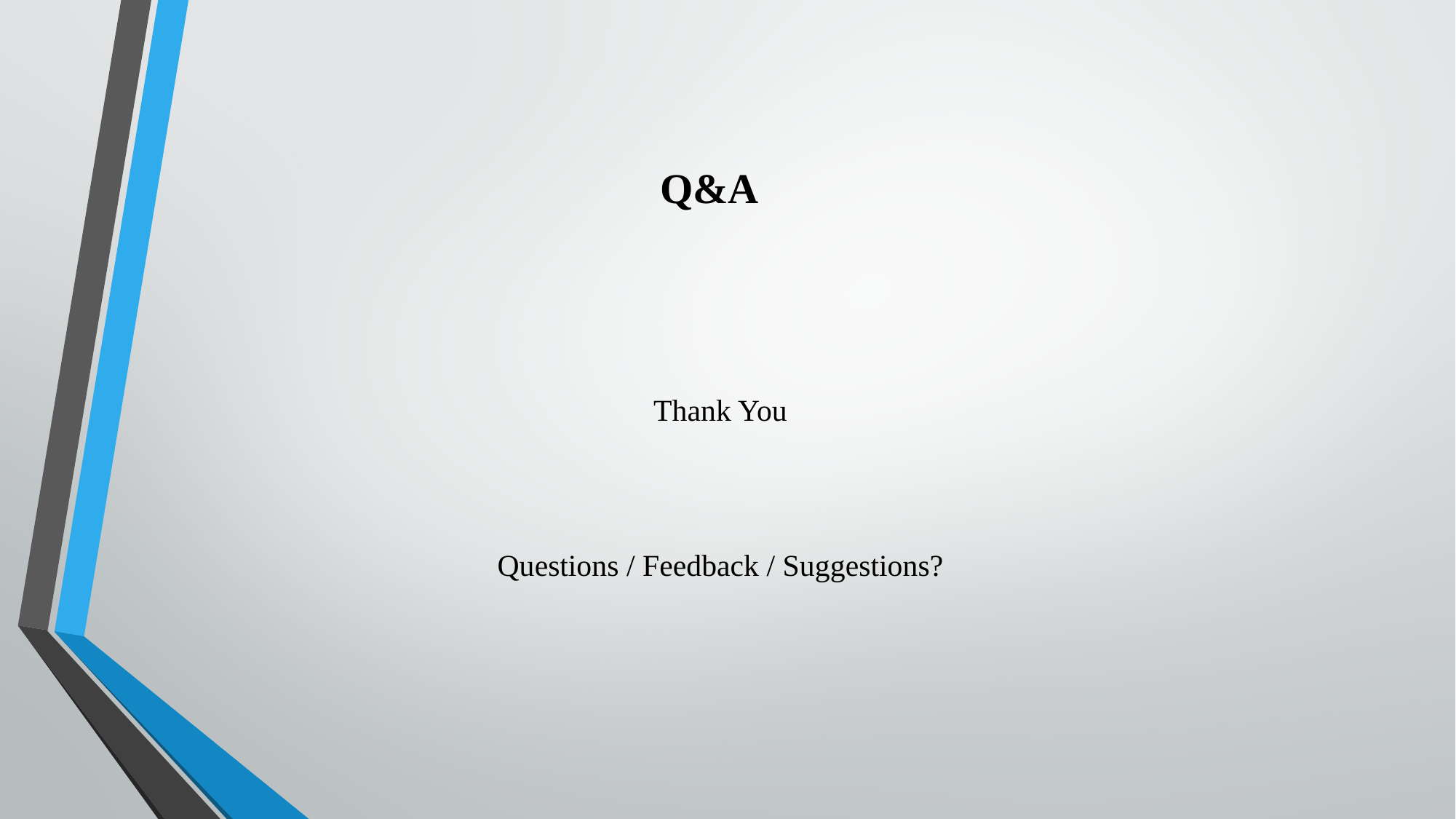

# Q&A
Thank You

Questions / Feedback / Suggestions?